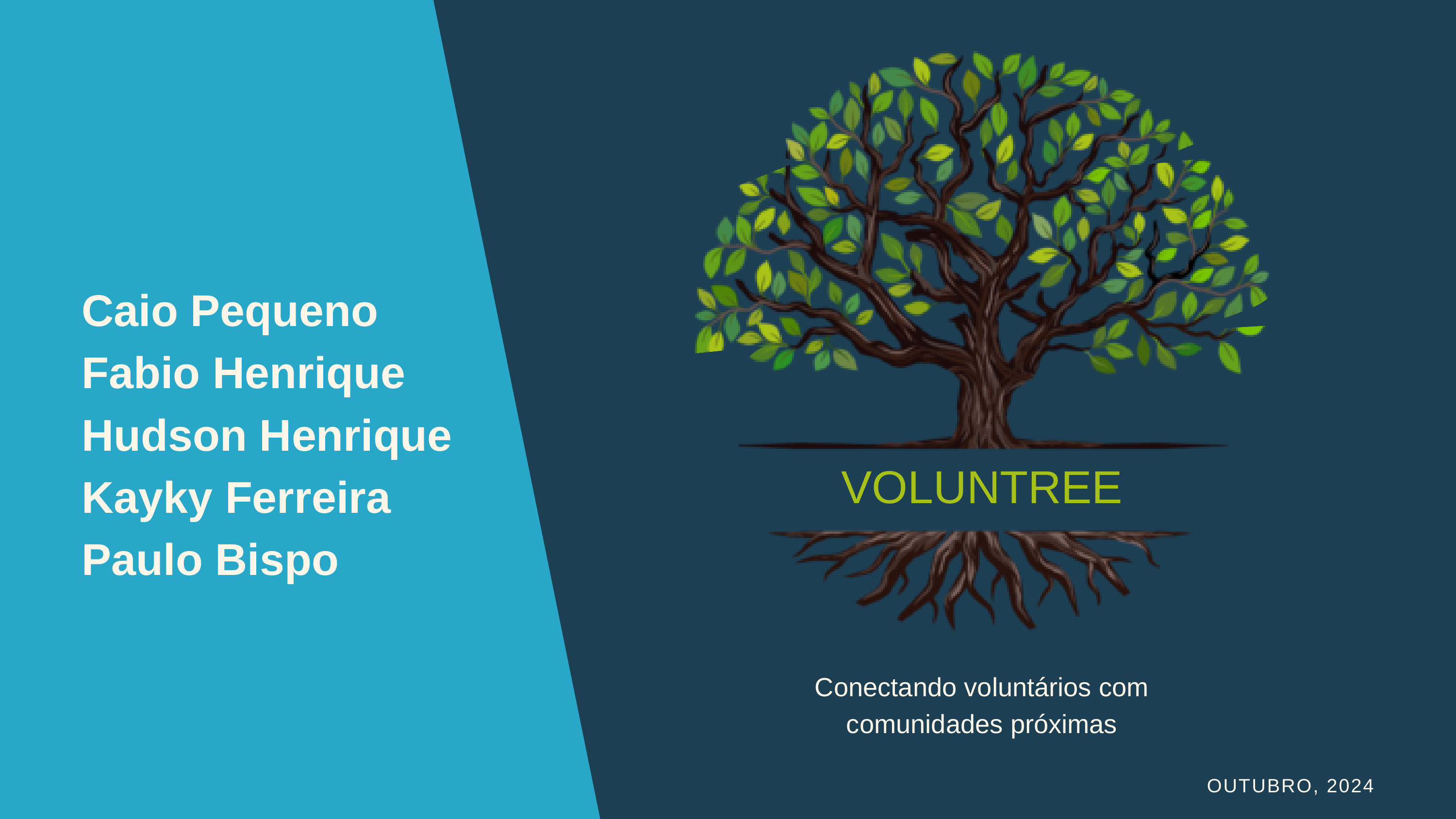

Caio Pequeno
Fabio Henrique
Hudson Henrique
Kayky Ferreira
Paulo Bispo
VOLUNTREE
Conectando voluntários com comunidades próximas
OUTUBRO, 2024